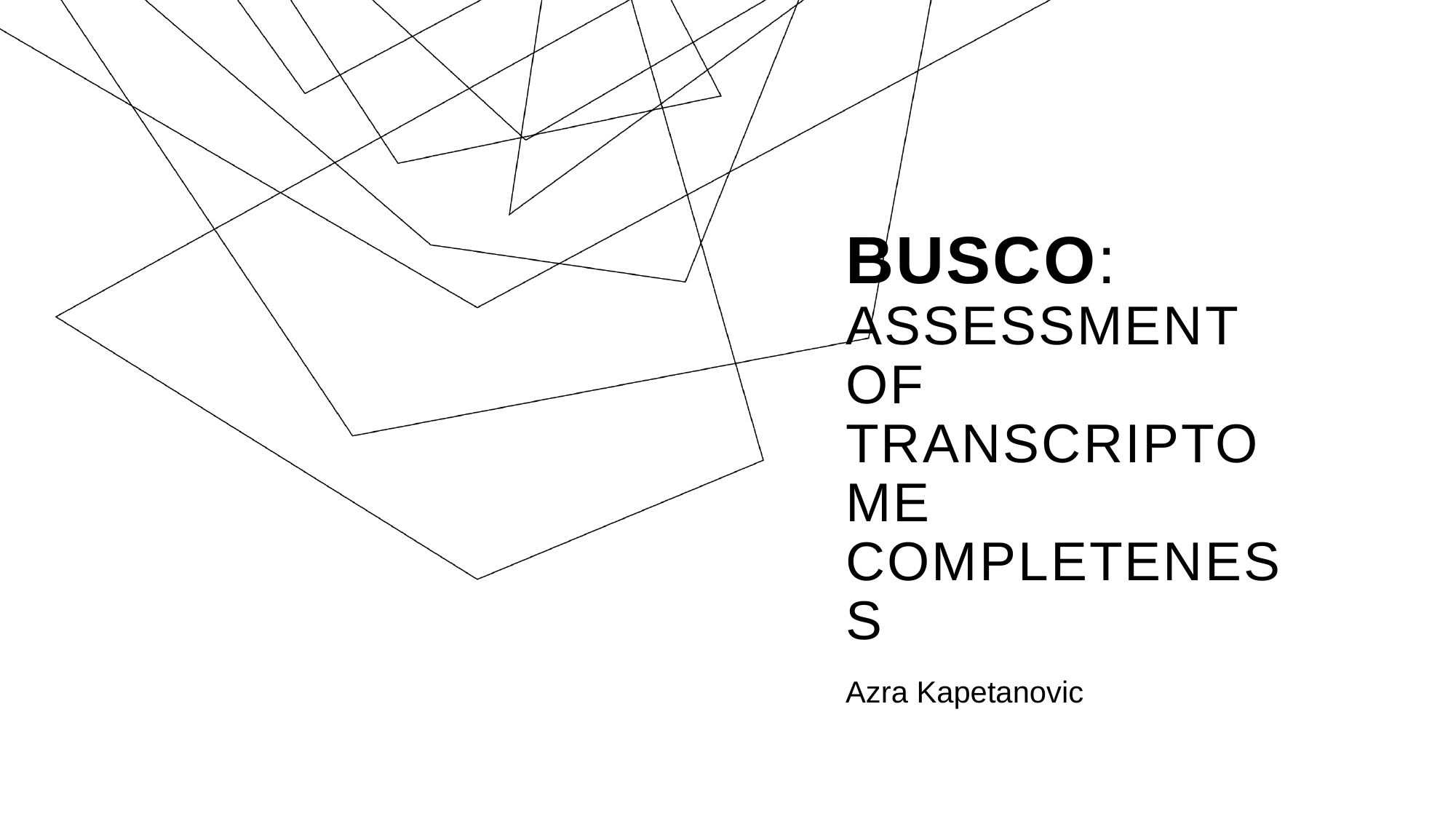

# BUSCO: Assessment of Transcriptome Completeness
Azra Kapetanovic